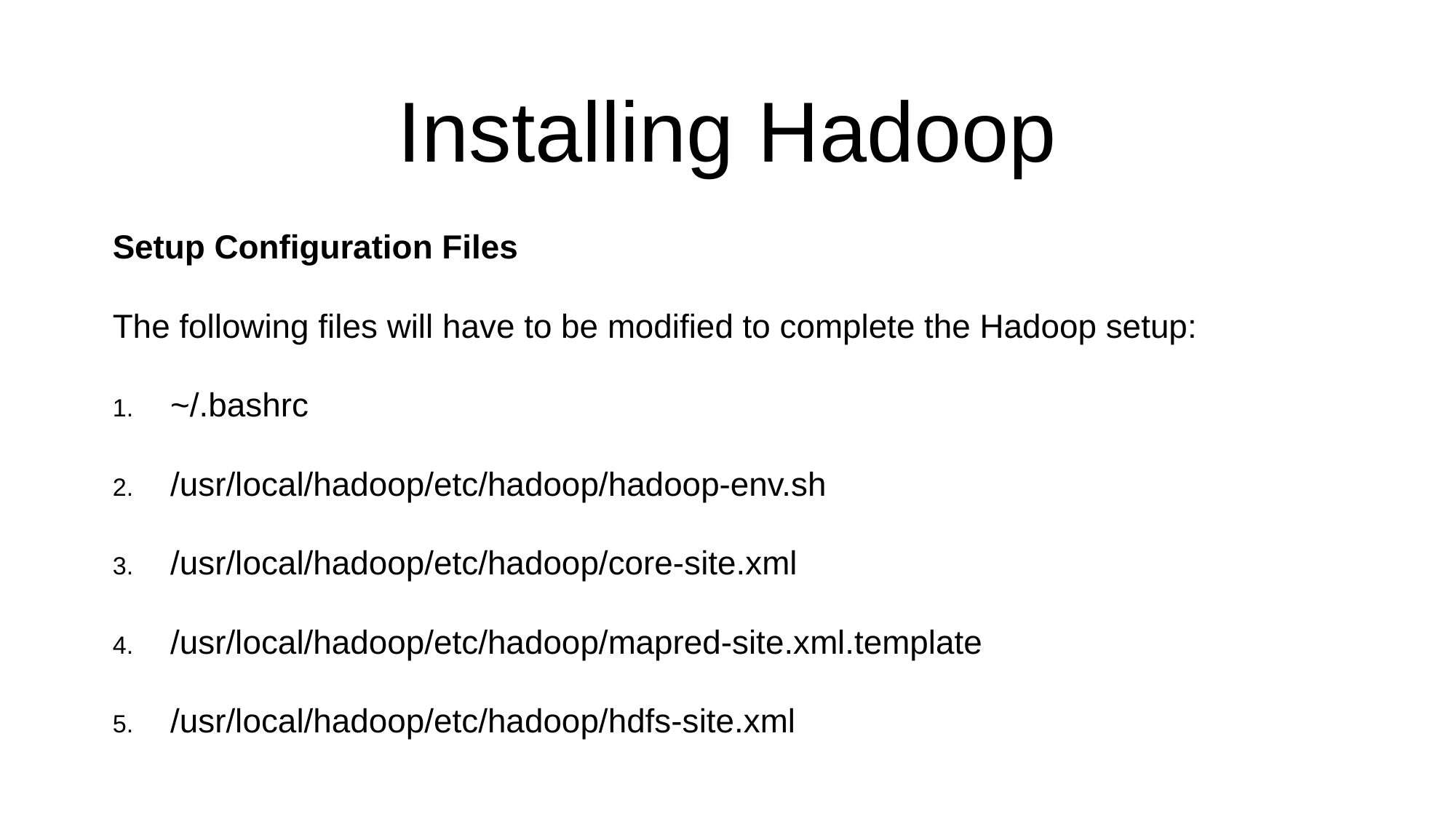

# Installing Hadoop
Setup Configuration Files
The following files will have to be modified to complete the Hadoop setup:
~/.bashrc
/usr/local/hadoop/etc/hadoop/hadoop-env.sh
/usr/local/hadoop/etc/hadoop/core-site.xml
/usr/local/hadoop/etc/hadoop/mapred-site.xml.template
/usr/local/hadoop/etc/hadoop/hdfs-site.xml